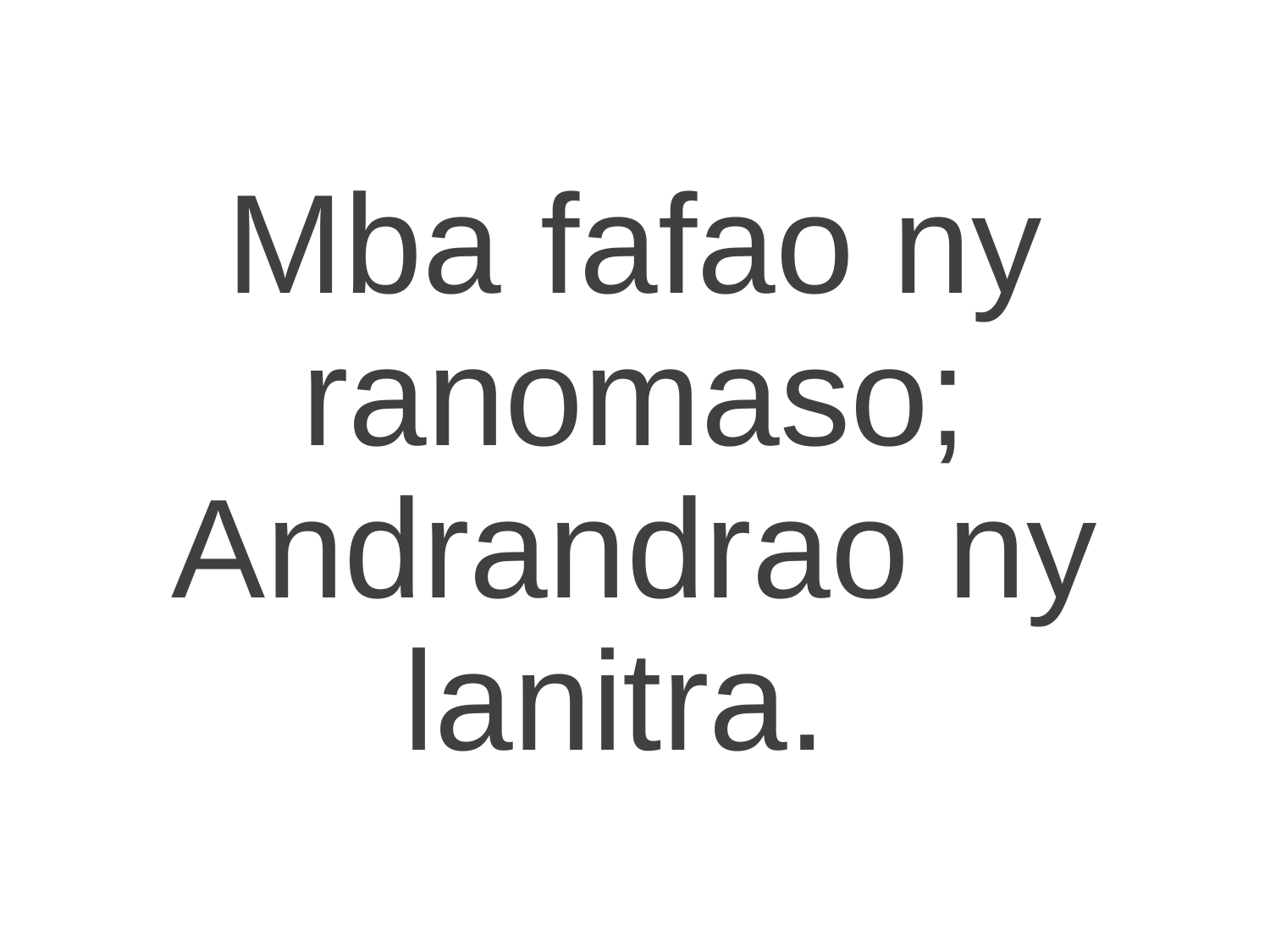

Mba fafao ny ranomaso;
Andrandrao ny lanitra.